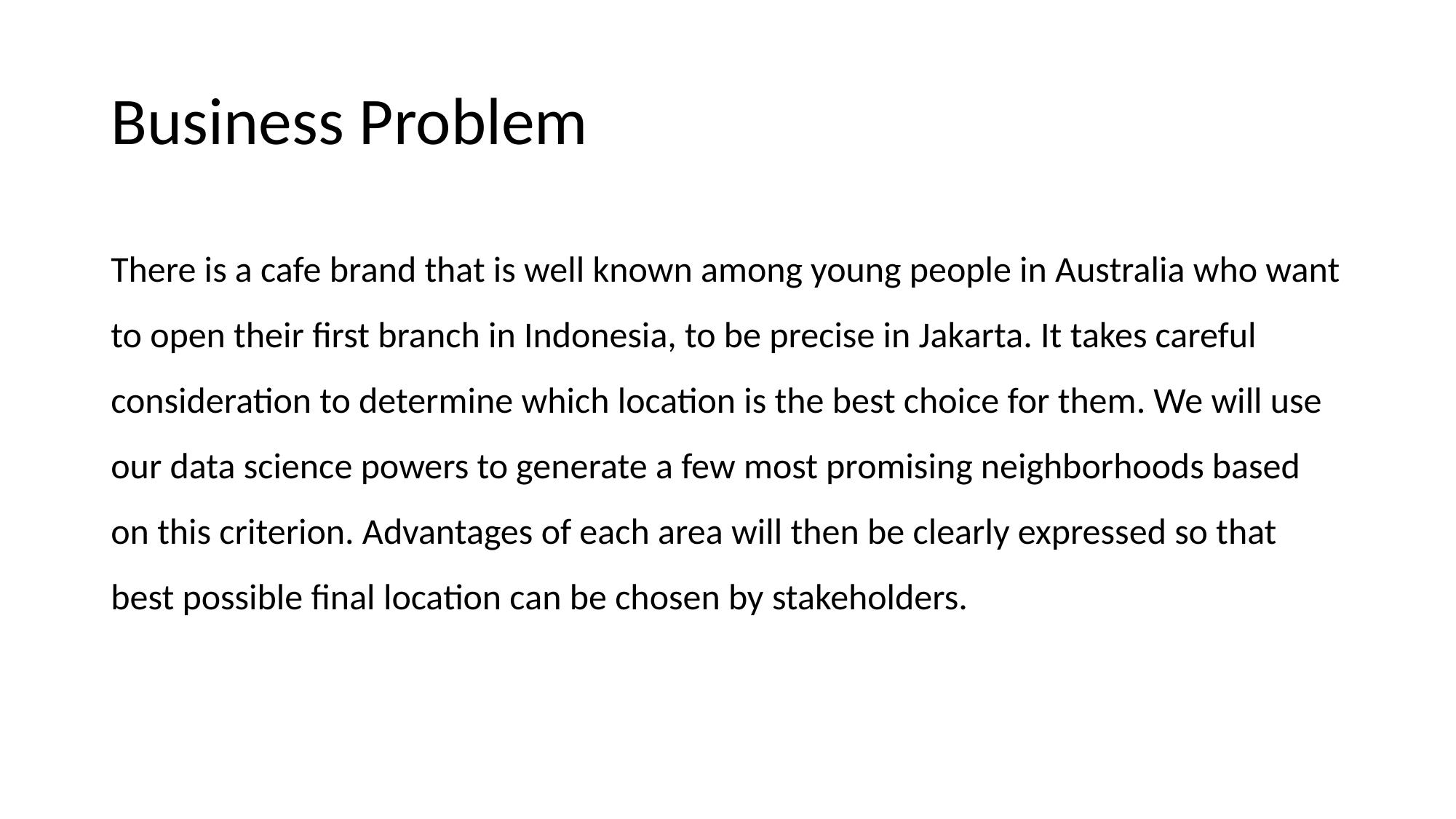

# Business Problem
There is a cafe brand that is well known among young people in Australia who want to open their first branch in Indonesia, to be precise in Jakarta. It takes careful consideration to determine which location is the best choice for them. We will use our data science powers to generate a few most promising neighborhoods based on this criterion. Advantages of each area will then be clearly expressed so that best possible final location can be chosen by stakeholders.